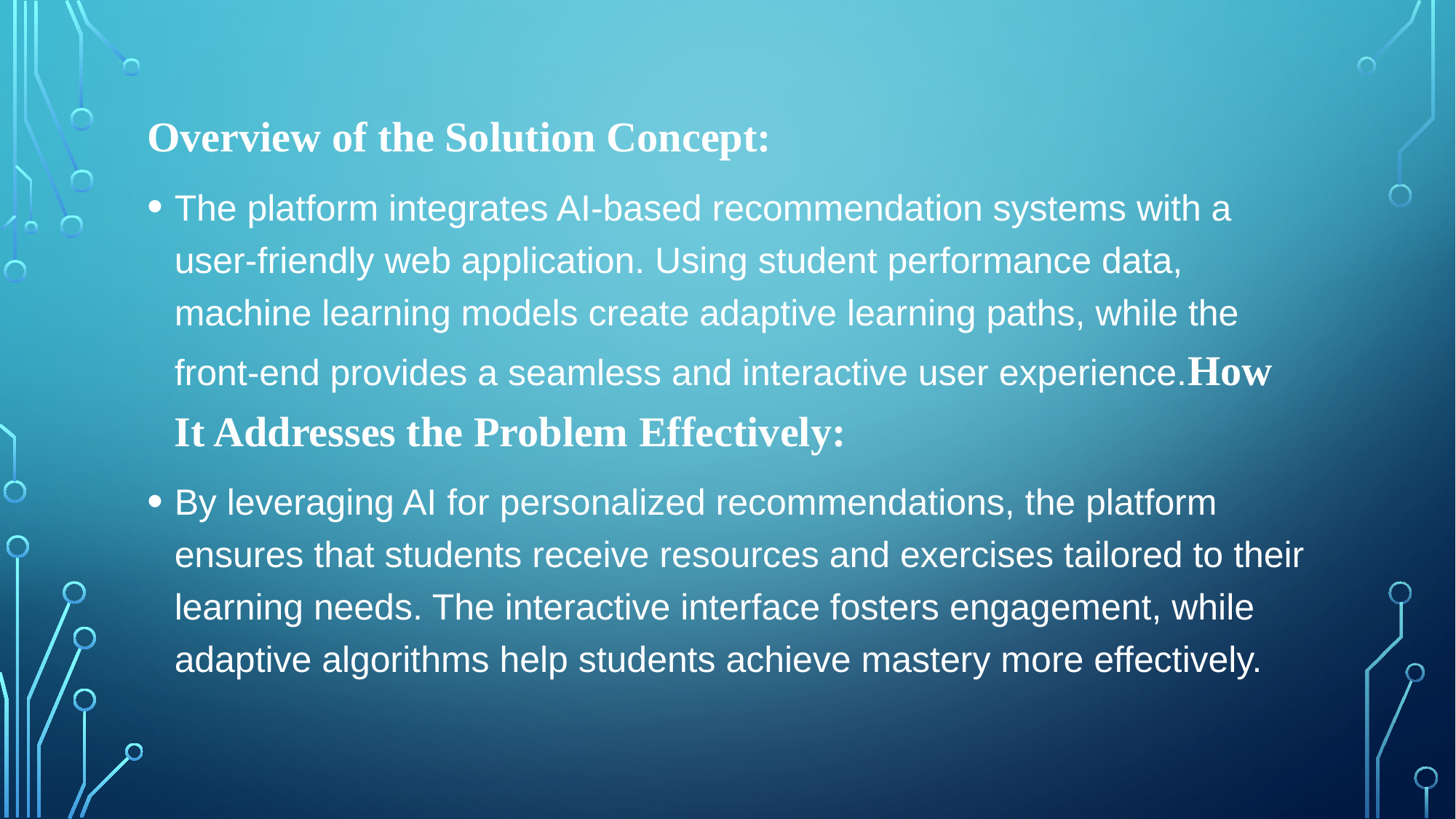

Overview of the Solution Concept:
The platform integrates AI-based recommendation systems with a user-friendly web application. Using student performance data, machine learning models create adaptive learning paths, while the front-end provides a seamless and interactive user experience.How It Addresses the Problem Effectively:
By leveraging AI for personalized recommendations, the platform ensures that students receive resources and exercises tailored to their learning needs. The interactive interface fosters engagement, while adaptive algorithms help students achieve mastery more effectively.